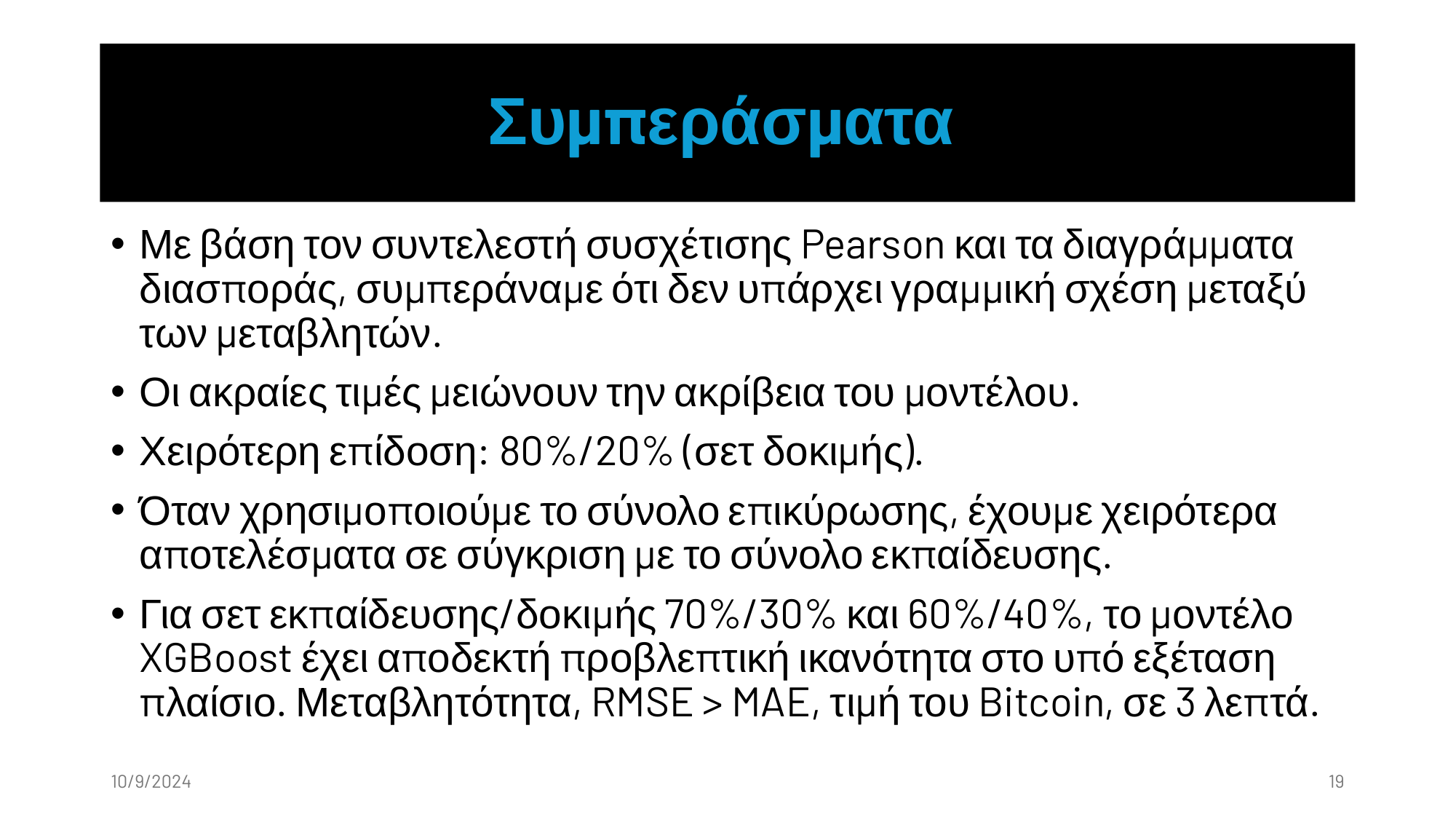

# Συμπεράσματα
Με βάση τον συντελεστή συσχέτισης Pearson και τα διαγράμματα διασποράς, συμπεράναμε ότι δεν υπάρχει γραμμική σχέση μεταξύ των μεταβλητών.
Οι ακραίες τιμές μειώνουν την ακρίβεια του μοντέλου.
Χειρότερη επίδοση: 80%/20% (σετ δοκιμής).
Όταν χρησιμοποιούμε το σύνολο επικύρωσης, έχουμε χειρότερα αποτελέσματα σε σύγκριση με το σύνολο εκπαίδευσης.
Για σετ εκπαίδευσης/δοκιμής 70%/30% και 60%/40%, το μοντέλο XGBoost έχει αποδεκτή προβλεπτική ικανότητα στο υπό εξέταση πλαίσιο. Μεταβλητότητα, RMSE > MAE, τιμή του Bitcoin, σε 3 λεπτά.
10/9/2024
19